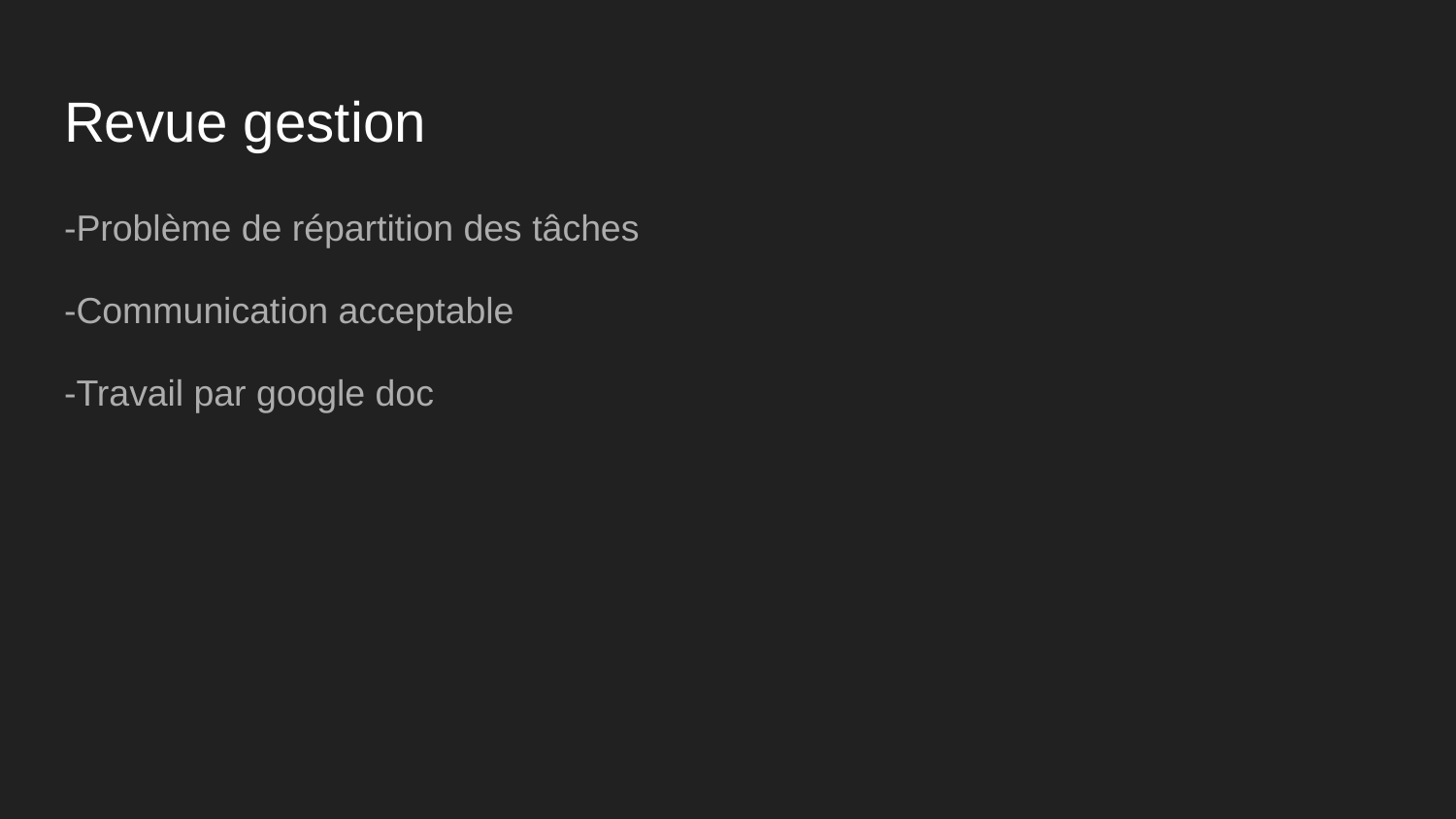

# Revue gestion
-Problème de répartition des tâches
-Communication acceptable
-Travail par google doc